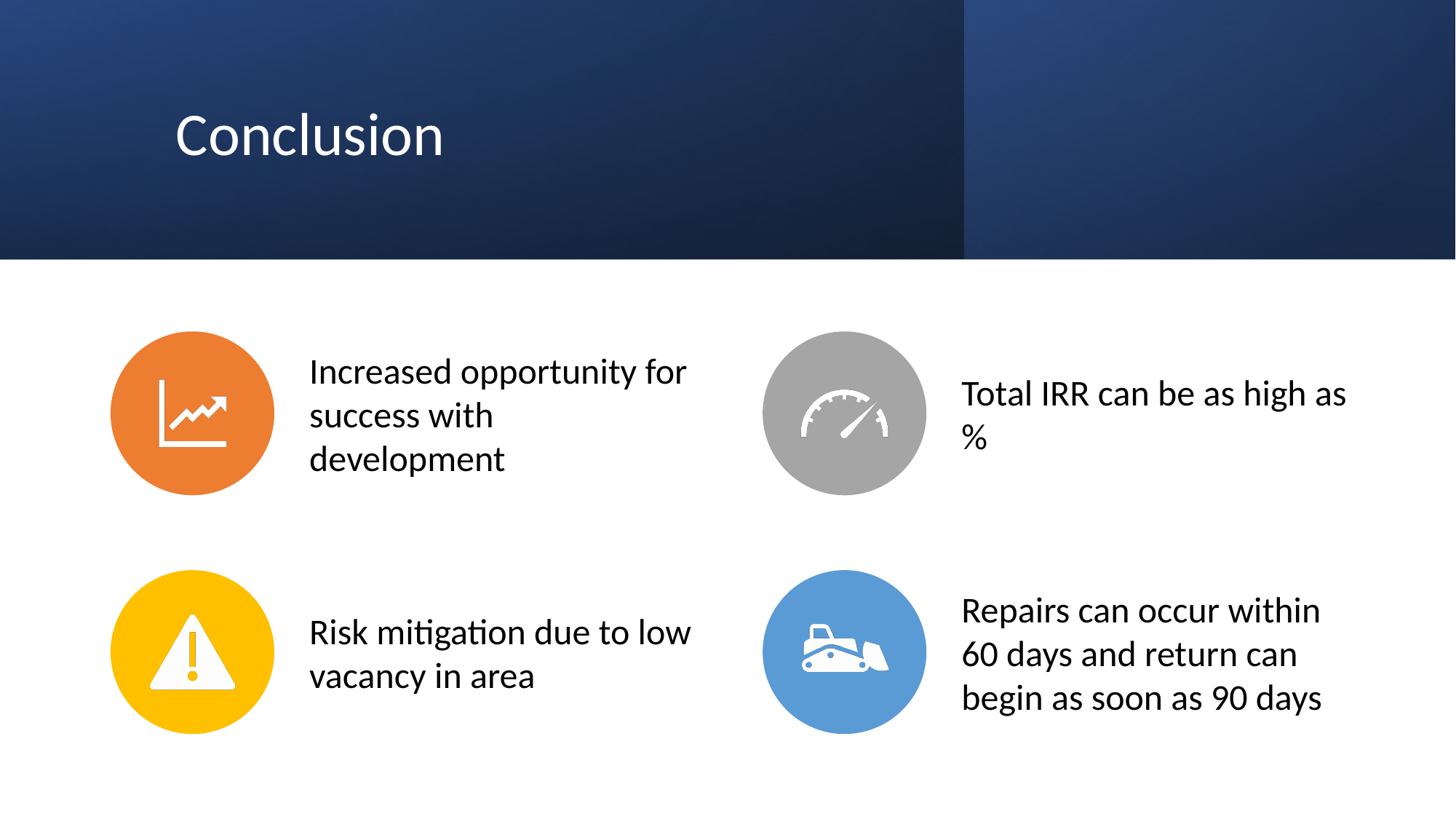

# Conclusion
Increased opportunity for success with development
Total IRR can be as high as %
Risk mitigation due to low vacancy in area
Repairs can occur within 60 days and return can begin as soon as 90 days